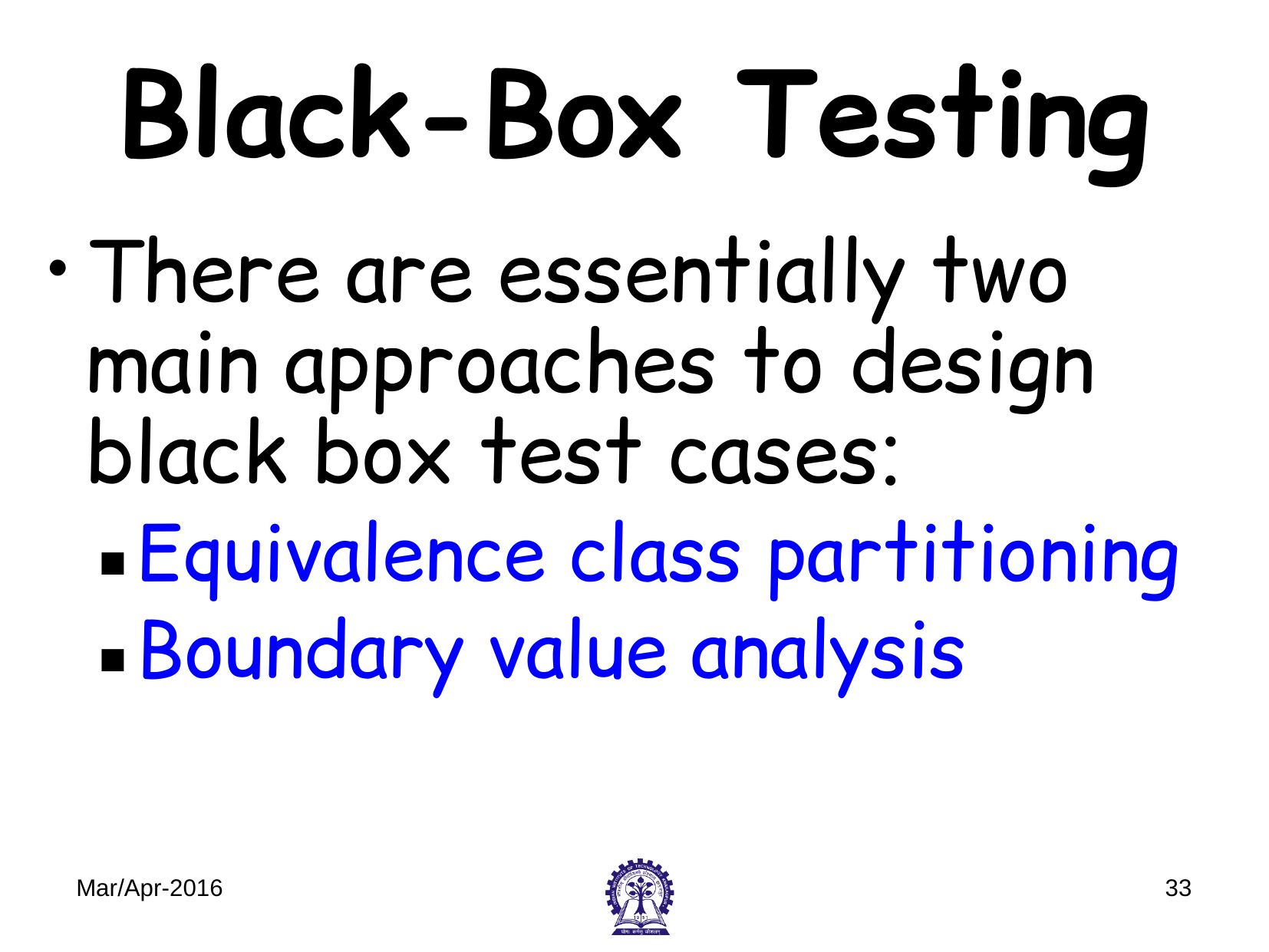

# Black-Box Testing
There are essentially two main approaches to design black box test cases:
Equivalence class partitioning
Boundary value analysis
Mar/Apr-2016
33